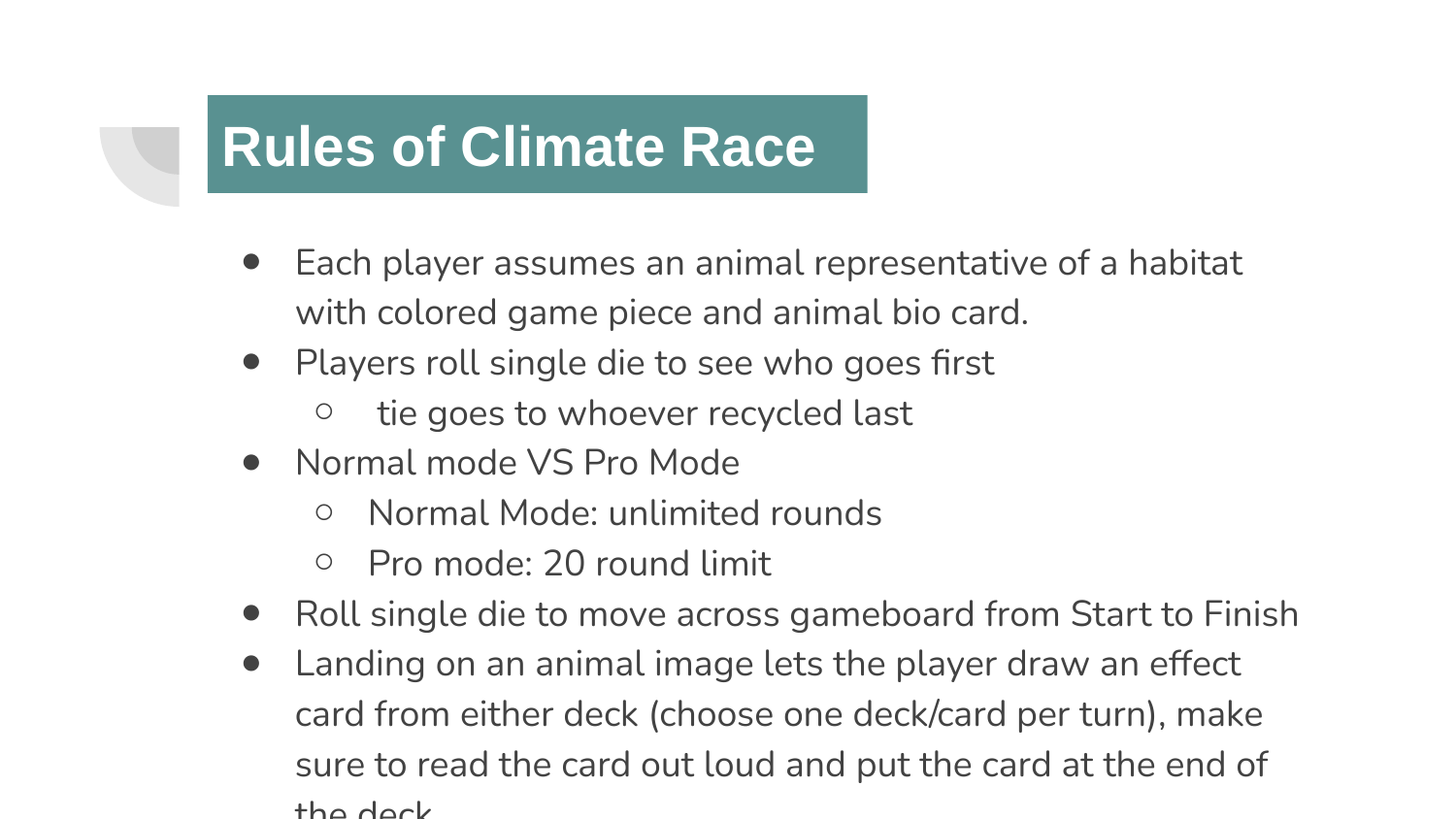

# Rules of Climate Race
Each player assumes an animal representative of a habitat with colored game piece and animal bio card.
Players roll single die to see who goes first
 tie goes to whoever recycled last
Normal mode VS Pro Mode
Normal Mode: unlimited rounds
Pro mode: 20 round limit
Roll single die to move across gameboard from Start to Finish
Landing on an animal image lets the player draw an effect card from either deck (choose one deck/card per turn), make sure to read the card out loud and put the card at the end of the deck.